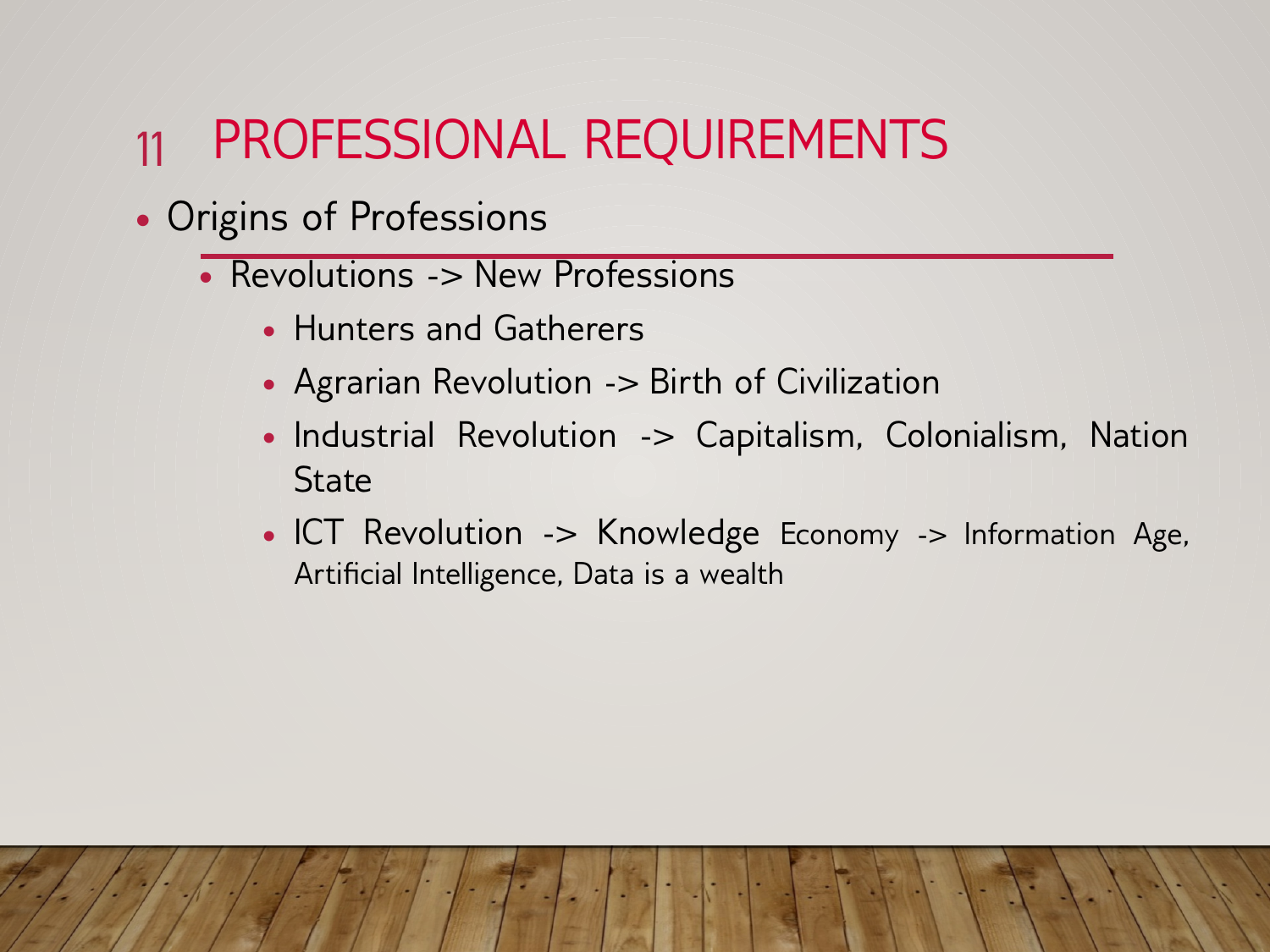

11
# Professional Requirements
Origins of Professions
Revolutions -> New Professions
Hunters and Gatherers
Agrarian Revolution -> Birth of Civilization
Industrial Revolution -> Capitalism, Colonialism, Nation State
ICT Revolution -> Knowledge Economy -> Information Age, Artificial Intelligence, Data is a wealth